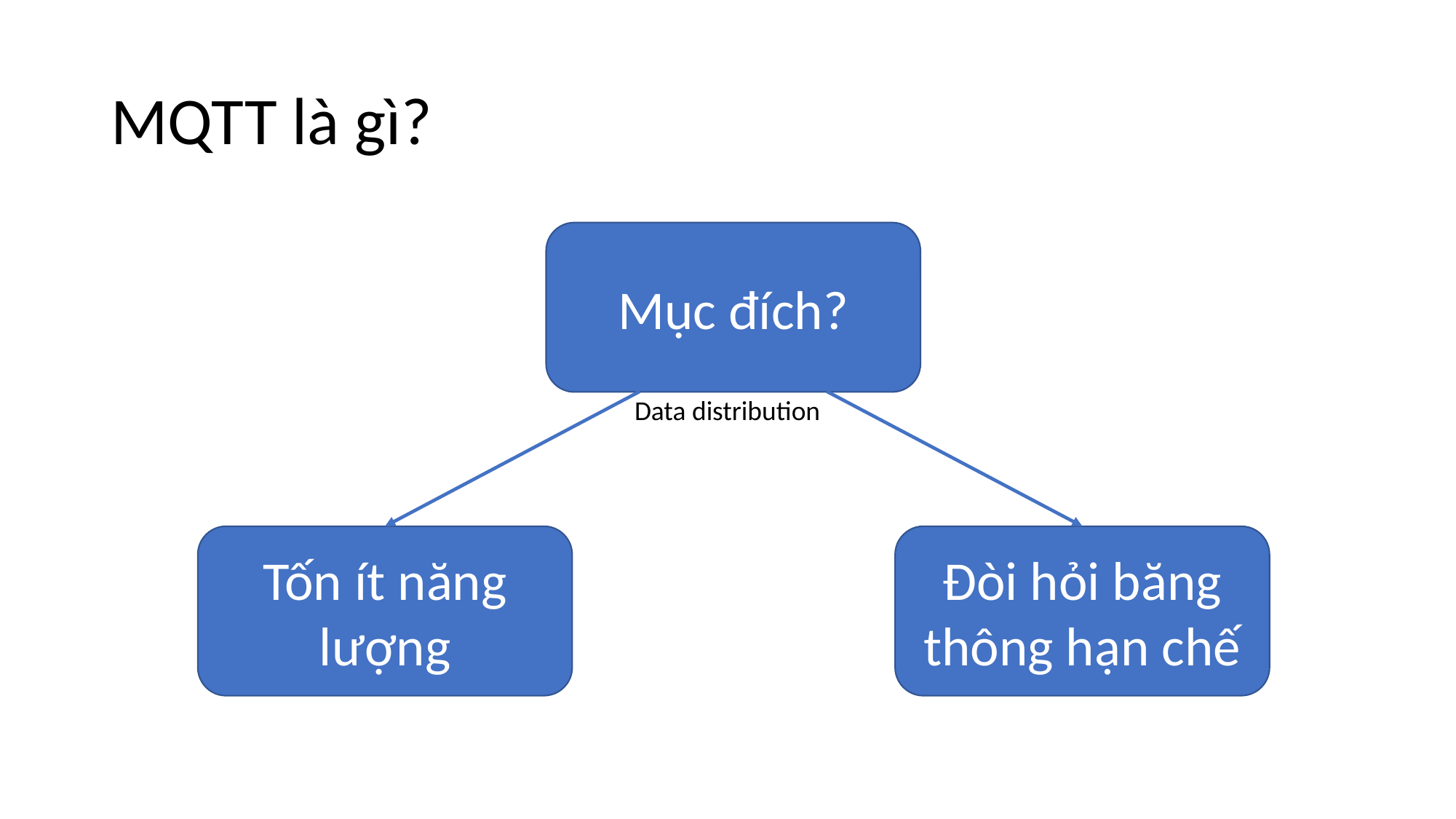

# MQTT là gì?
Mục đích?
Data distribution
Tốn ít năng lượng
Đòi hỏi băng thông hạn chế